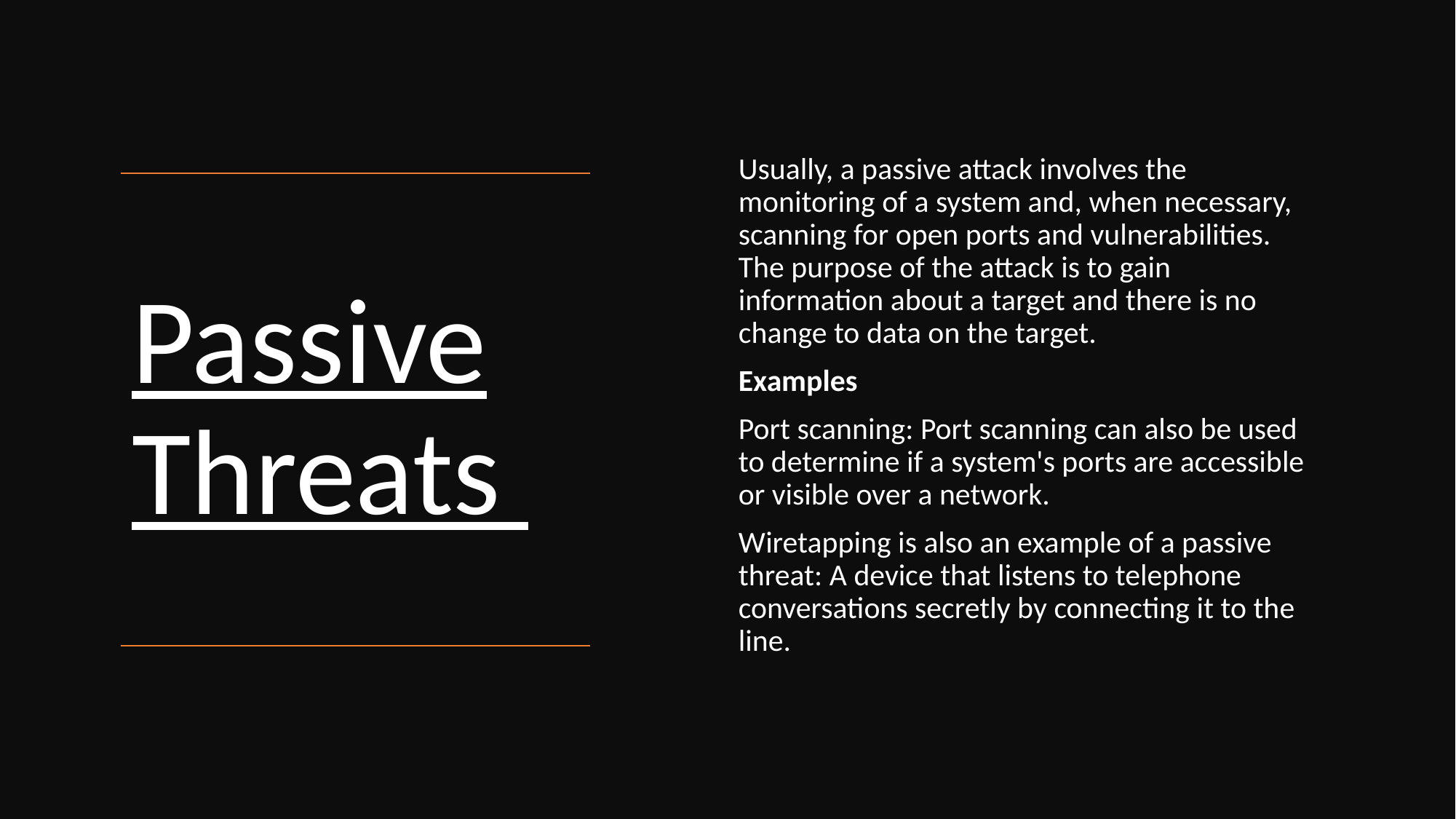

Usually, a passive attack involves the monitoring of a system and, when necessary, scanning for open ports and vulnerabilities. The purpose of the attack is to gain information about a target and there is no change to data on the target.
Examples
Port scanning: Port scanning can also be used to determine if a system's ports are accessible or visible over a network.
Wiretapping is also an example of a passive threat: A device that listens to telephone conversations secretly by connecting it to the line.
# Passive Threats